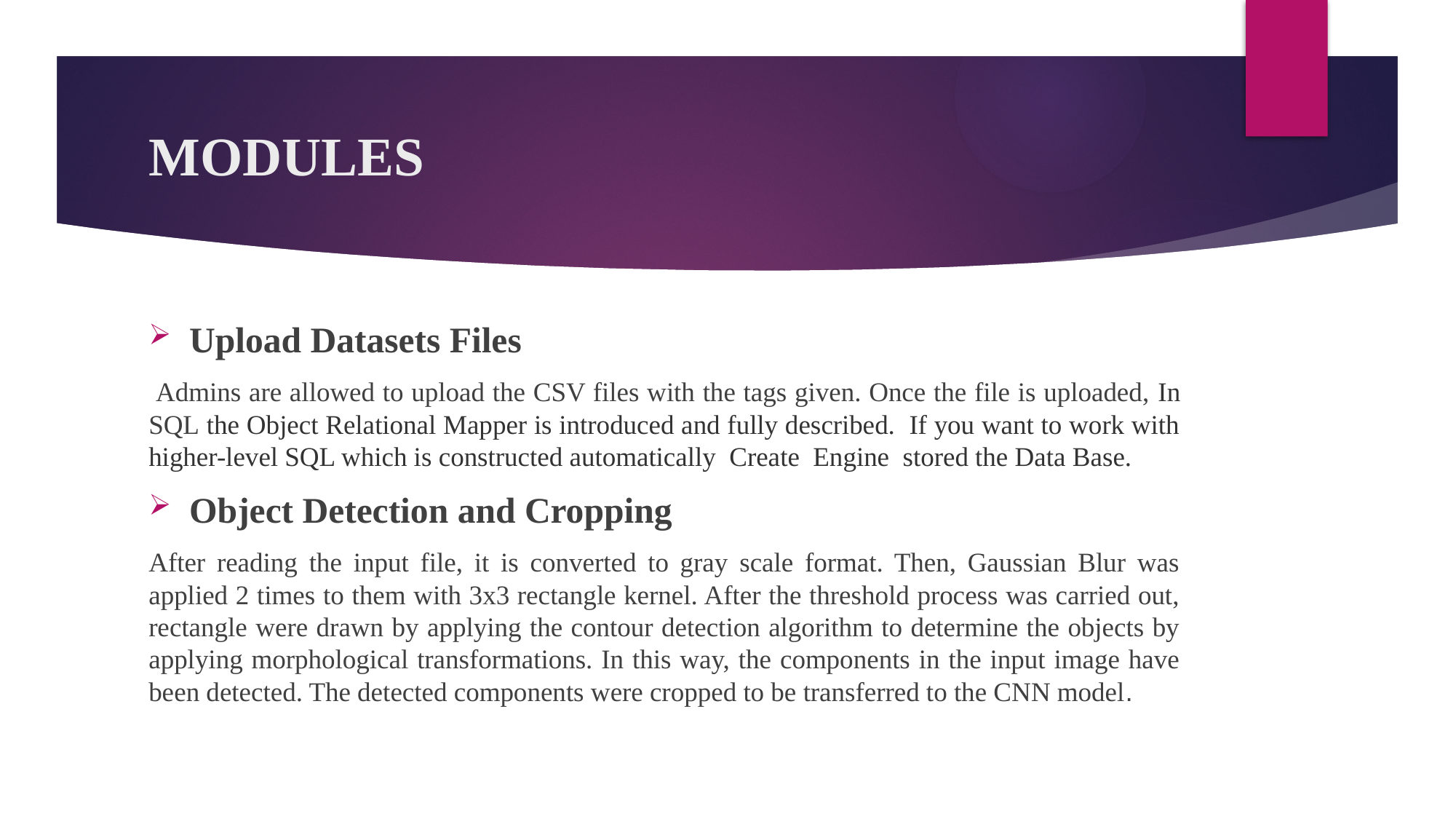

# MODULES
Upload Datasets Files
 Admins are allowed to upload the CSV files with the tags given. Once the file is uploaded, In SQL the Object Relational Mapper is introduced and fully described.  If you want to work with higher-level SQL which is constructed automatically  Create  Engine  stored the Data Base.
Object Detection and Cropping
After reading the input file, it is converted to gray scale format. Then, Gaussian Blur was applied 2 times to them with 3x3 rectangle kernel. After the threshold process was carried out, rectangle were drawn by applying the contour detection algorithm to determine the objects by applying morphological transformations. In this way, the components in the input image have been detected. The detected components were cropped to be transferred to the CNN model.